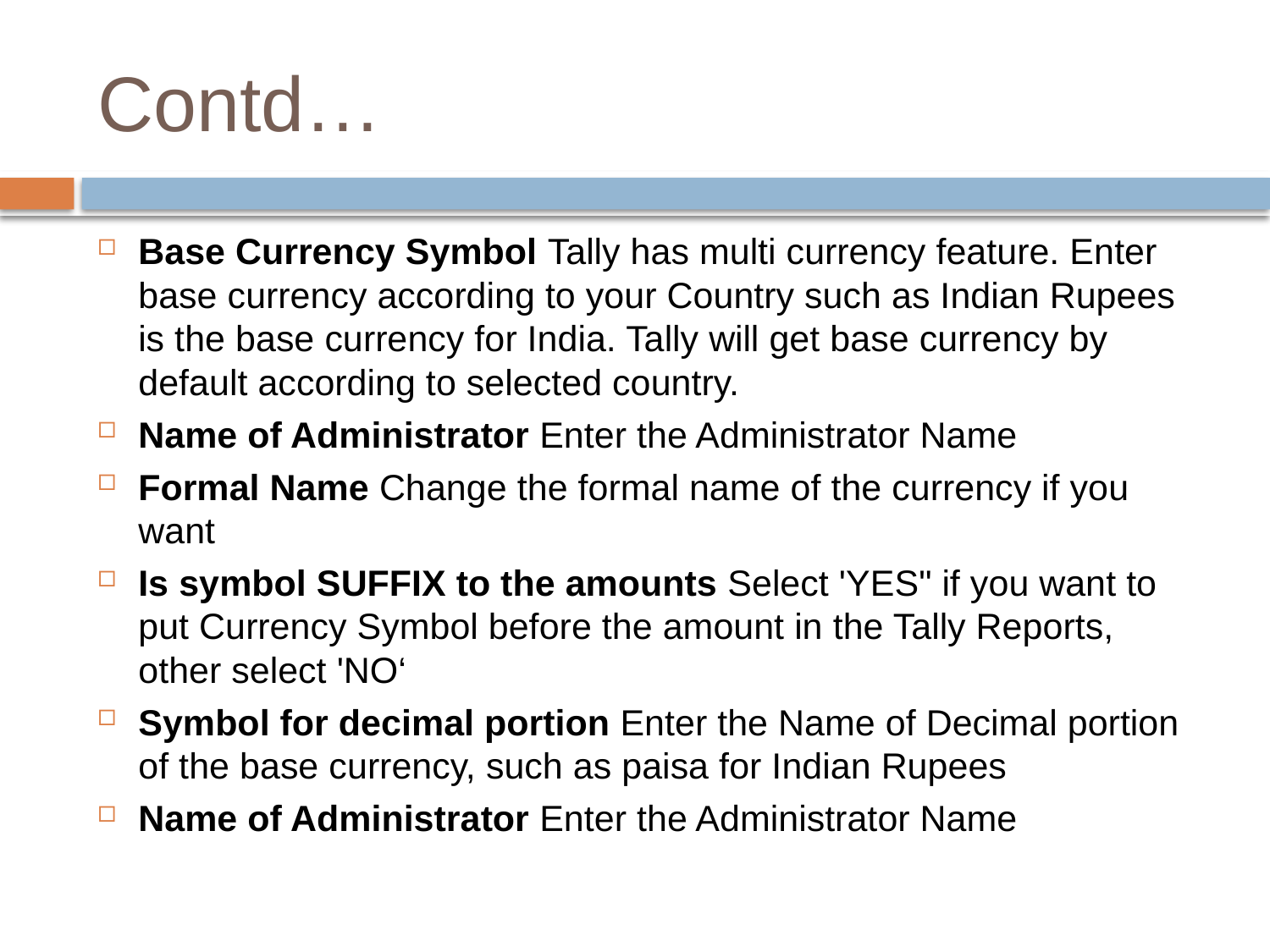

# Contd…
Base Currency Symbol Tally has multi currency feature. Enter base currency according to your Country such as Indian Rupees is the base currency for India. Tally will get base currency by default according to selected country.
Name of Administrator Enter the Administrator Name
Formal Name Change the formal name of the currency if you want
Is symbol SUFFIX to the amounts Select 'YES" if you want to put Currency Symbol before the amount in the Tally Reports, other select 'NO‘
Symbol for decimal portion Enter the Name of Decimal portion of the base currency, such as paisa for Indian Rupees
Name of Administrator Enter the Administrator Name